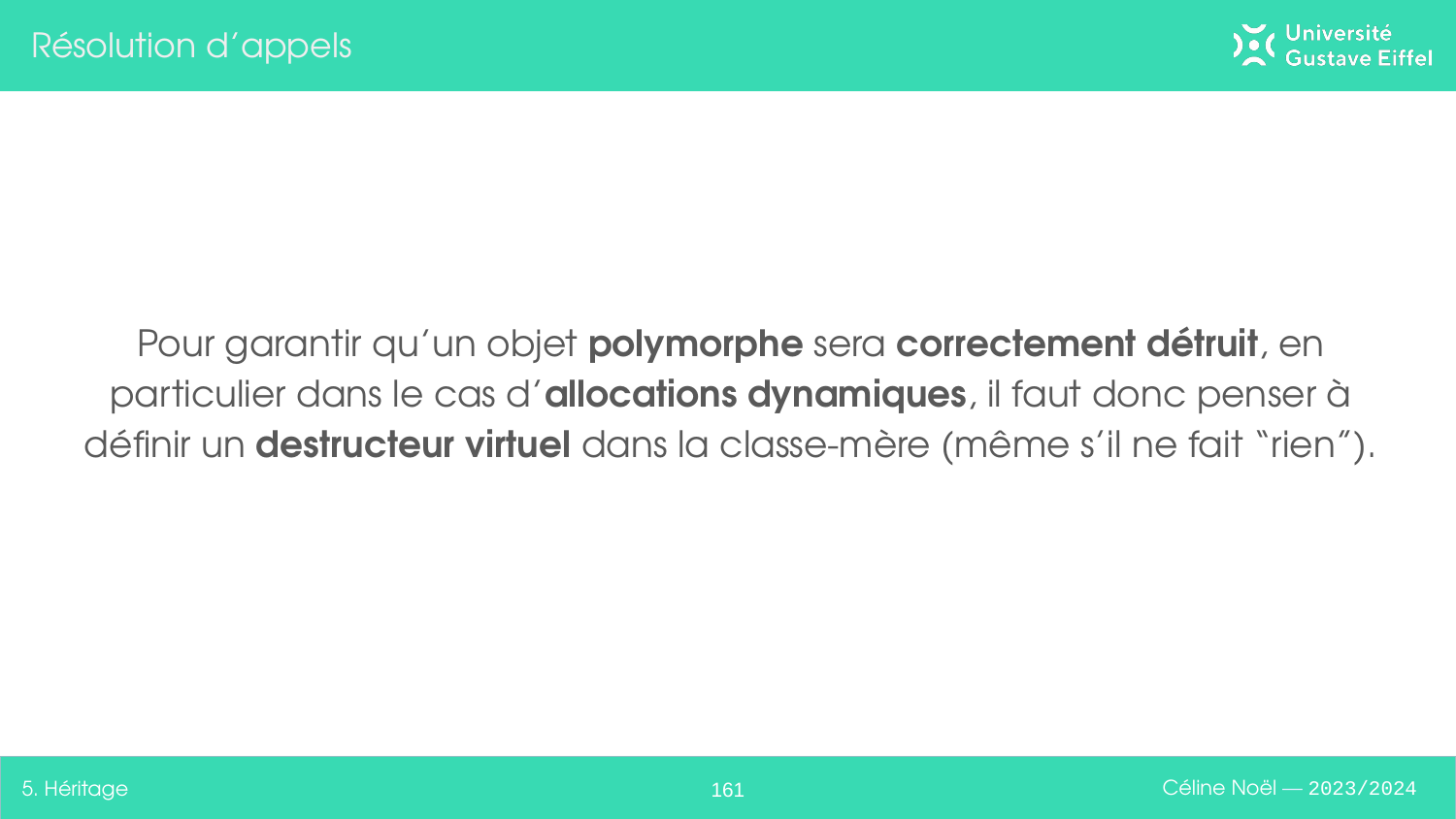

# Résolution d’appels
Pour garantir qu’un objet polymorphe sera correctement détruit, en particulier dans le cas d’allocations dynamiques, il faut donc penser à définir un destructeur virtuel dans la classe-mère (même s’il ne fait “rien”).
5. Héritage
161